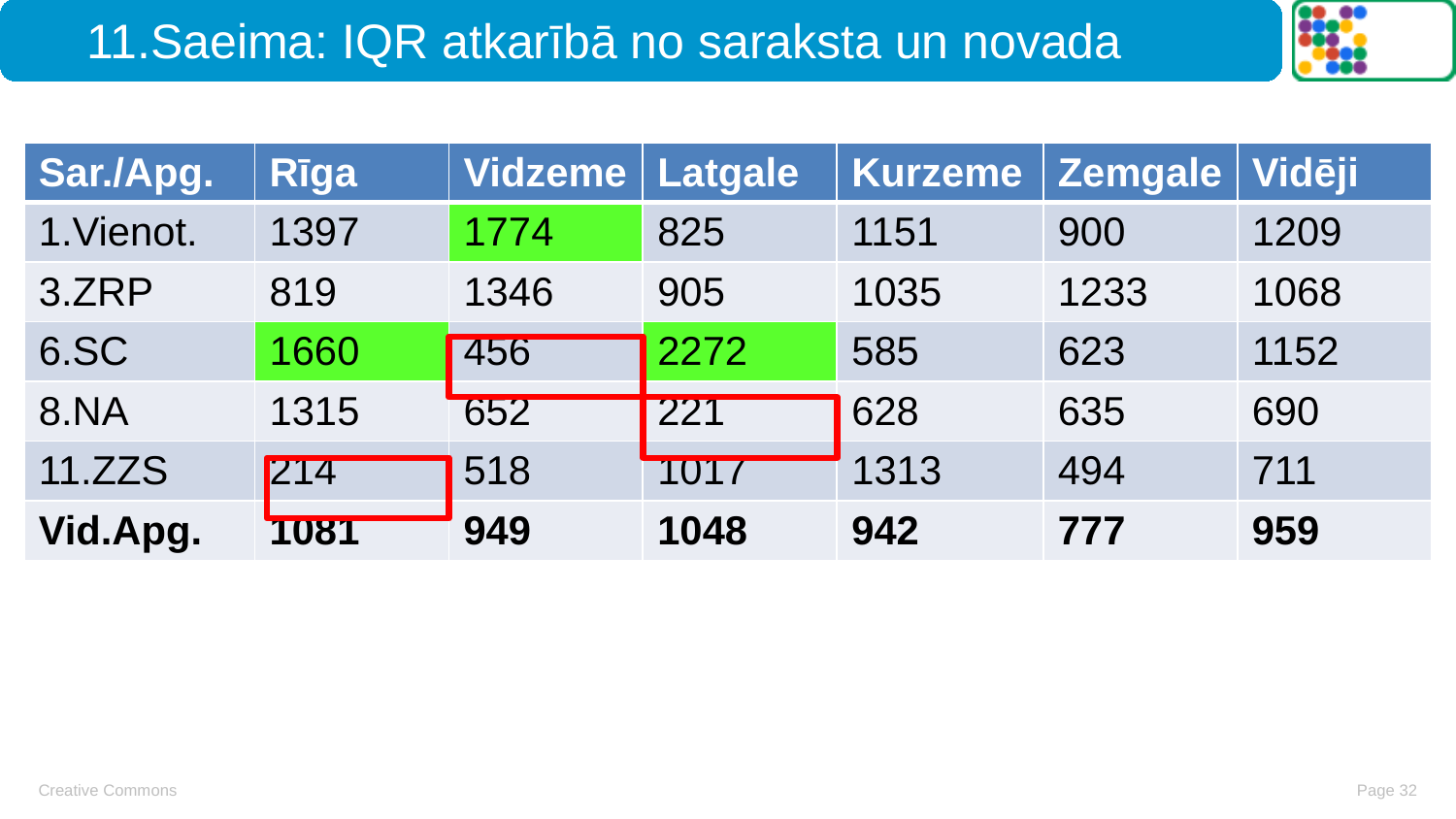

# 11.Saeima: IQR atkarībā no saraksta un novada
| Sar./Apg. | Rīga | Vidzeme | Latgale | Kurzeme | Zemgale | Vidēji |
| --- | --- | --- | --- | --- | --- | --- |
| 1.Vienot. | 1397 | 1774 | 825 | 1151 | 900 | 1209 |
| 3.ZRP | 819 | 1346 | 905 | 1035 | 1233 | 1068 |
| 6.SC | 1660 | 456 | 2272 | 585 | 623 | 1152 |
| 8.NA | 1315 | 652 | 221 | 628 | 635 | 690 |
| 11.ZZS | 214 | 518 | 1017 | 1313 | 494 | 711 |
| Vid.Apg. | 1081 | 949 | 1048 | 942 | 777 | 959 |